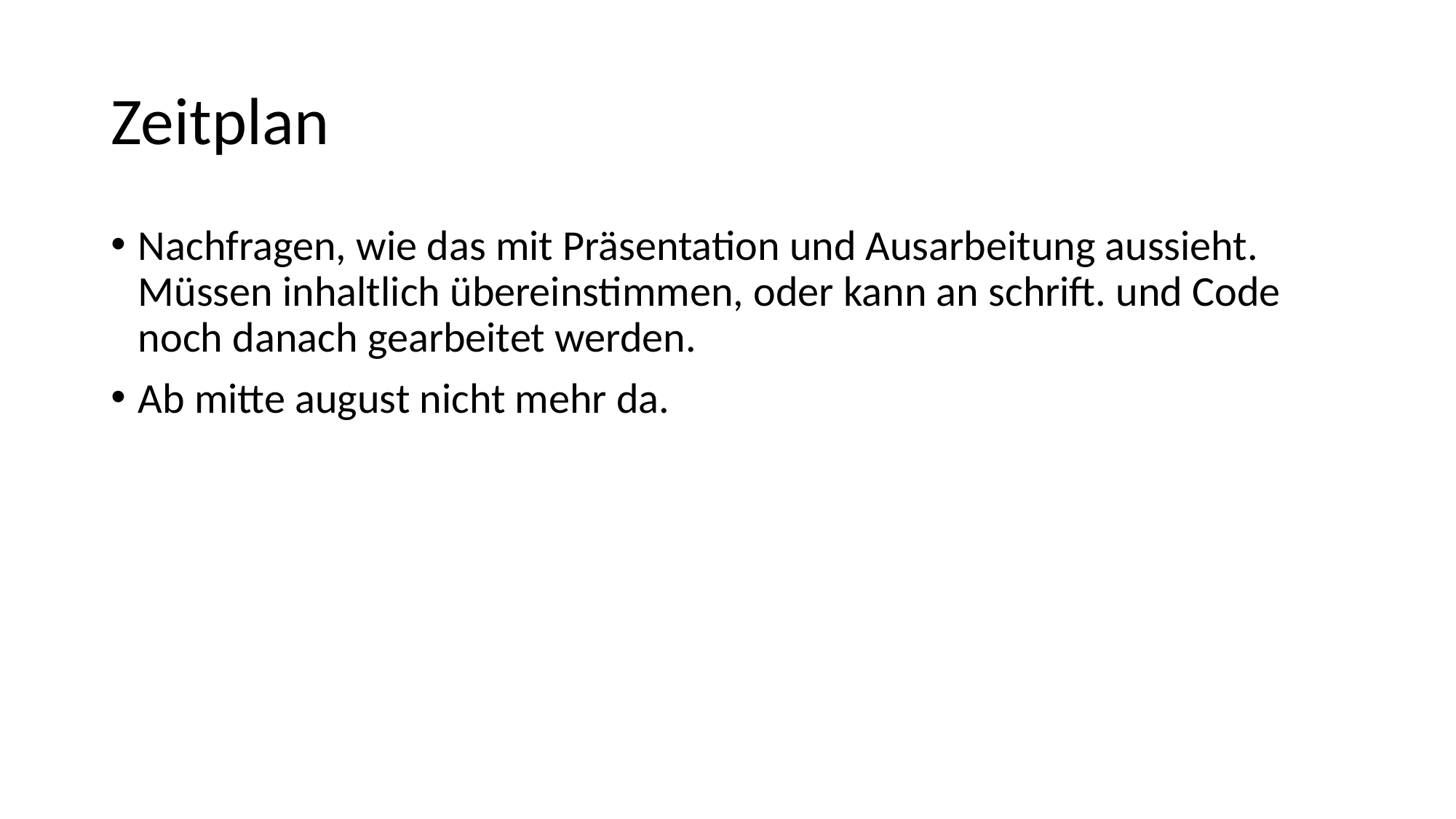

# Zeitplan
Nachfragen, wie das mit Präsentation und Ausarbeitung aussieht. Müssen inhaltlich übereinstimmen, oder kann an schrift. und Code noch danach gearbeitet werden.
Ab mitte august nicht mehr da.